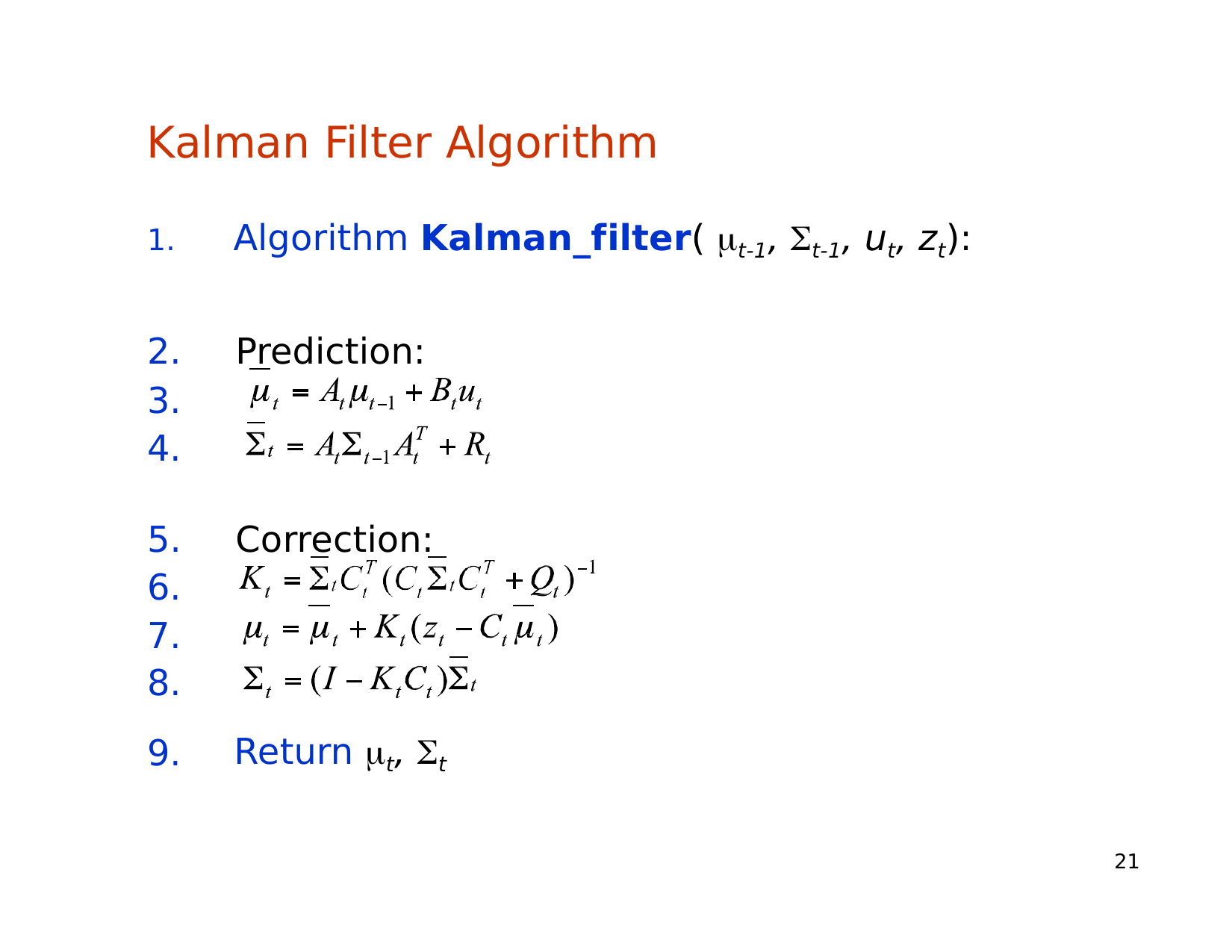

Kalman Filter Algorithm
1.	Algorithm Kalman_filter( μt-1, Σt-1, ut, zt):

2.	Prediction: 3.
4.

5.	Correction: 6.
7.
8.
9.

Return μt, Σt
21